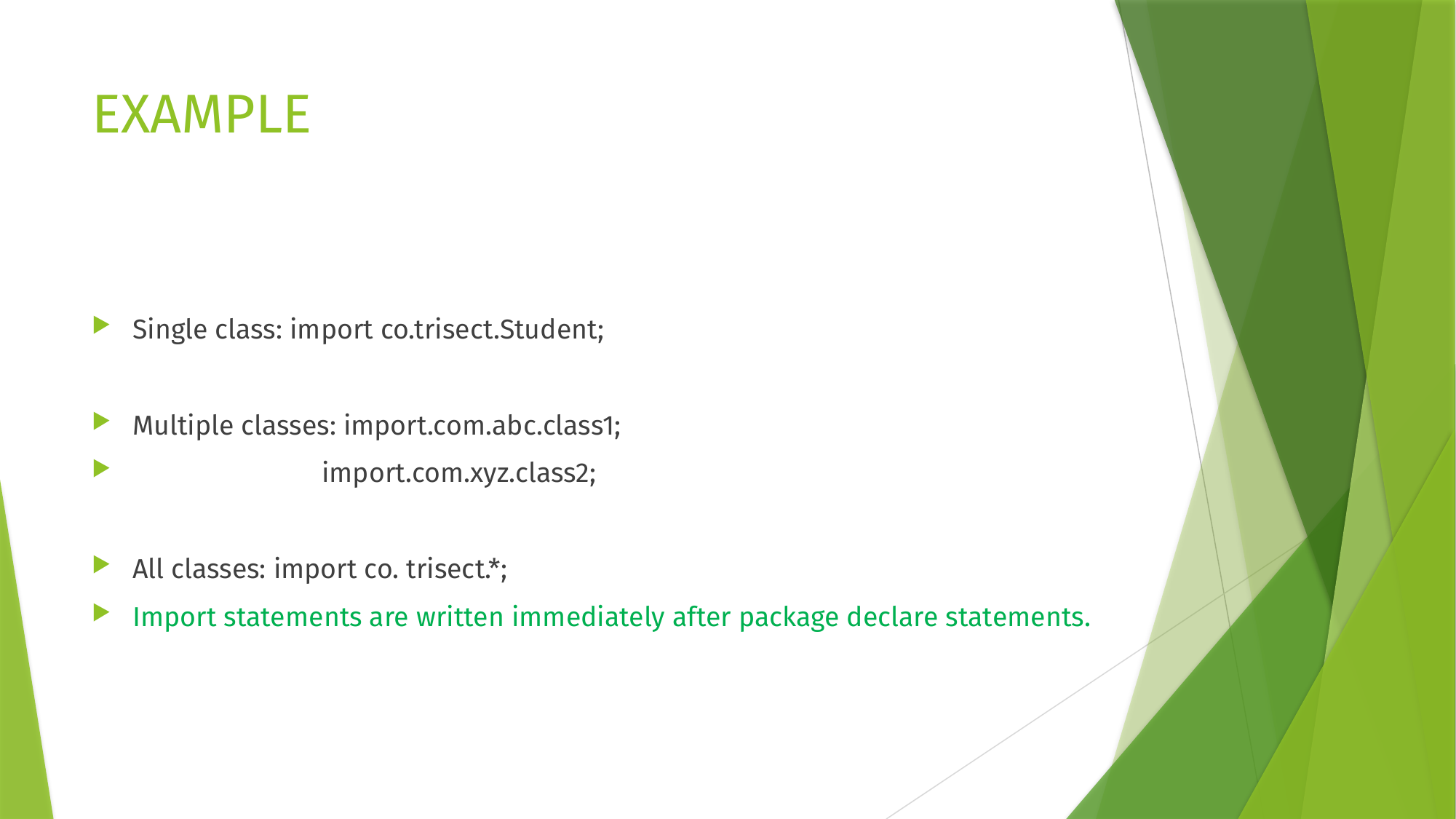

# EXAMPLE

Single class: import co.trisect.Student;

Multiple classes: import.com.abc.class1;
                          import.com.xyz.class2;

All classes: import co. trisect.*;
Import statements are written immediately after package declare statements.